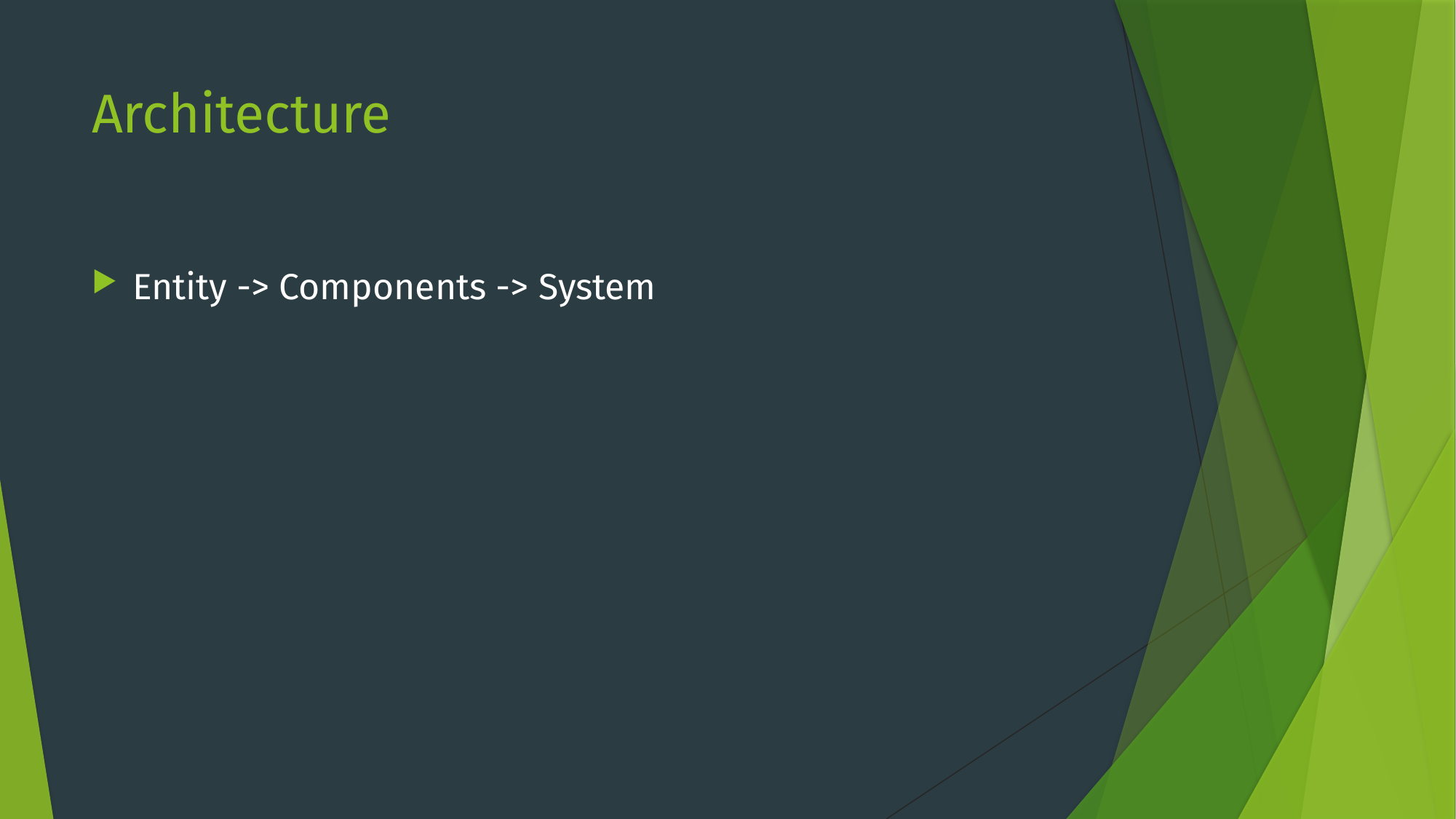

# Architecture
Entity -> Components -> System